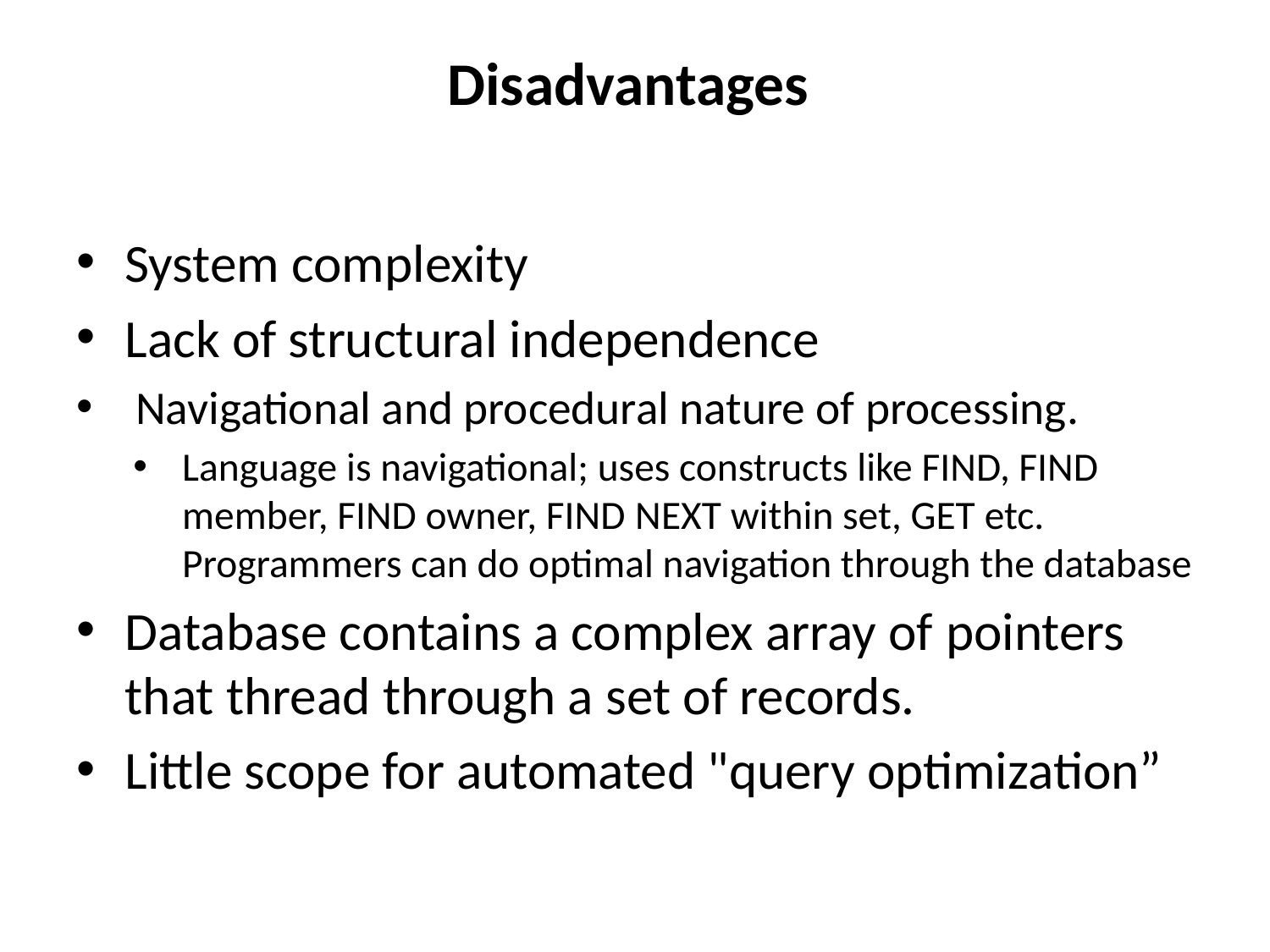

# Disadvantages
System complexity
Lack of structural independence
 Navigational and procedural nature of processing.
Language is navigational; uses constructs like FIND, FIND member, FIND owner, FIND NEXT within set, GET etc. Programmers can do optimal navigation through the database
Database contains a complex array of pointers that thread through a set of records.
Little scope for automated "query optimization”